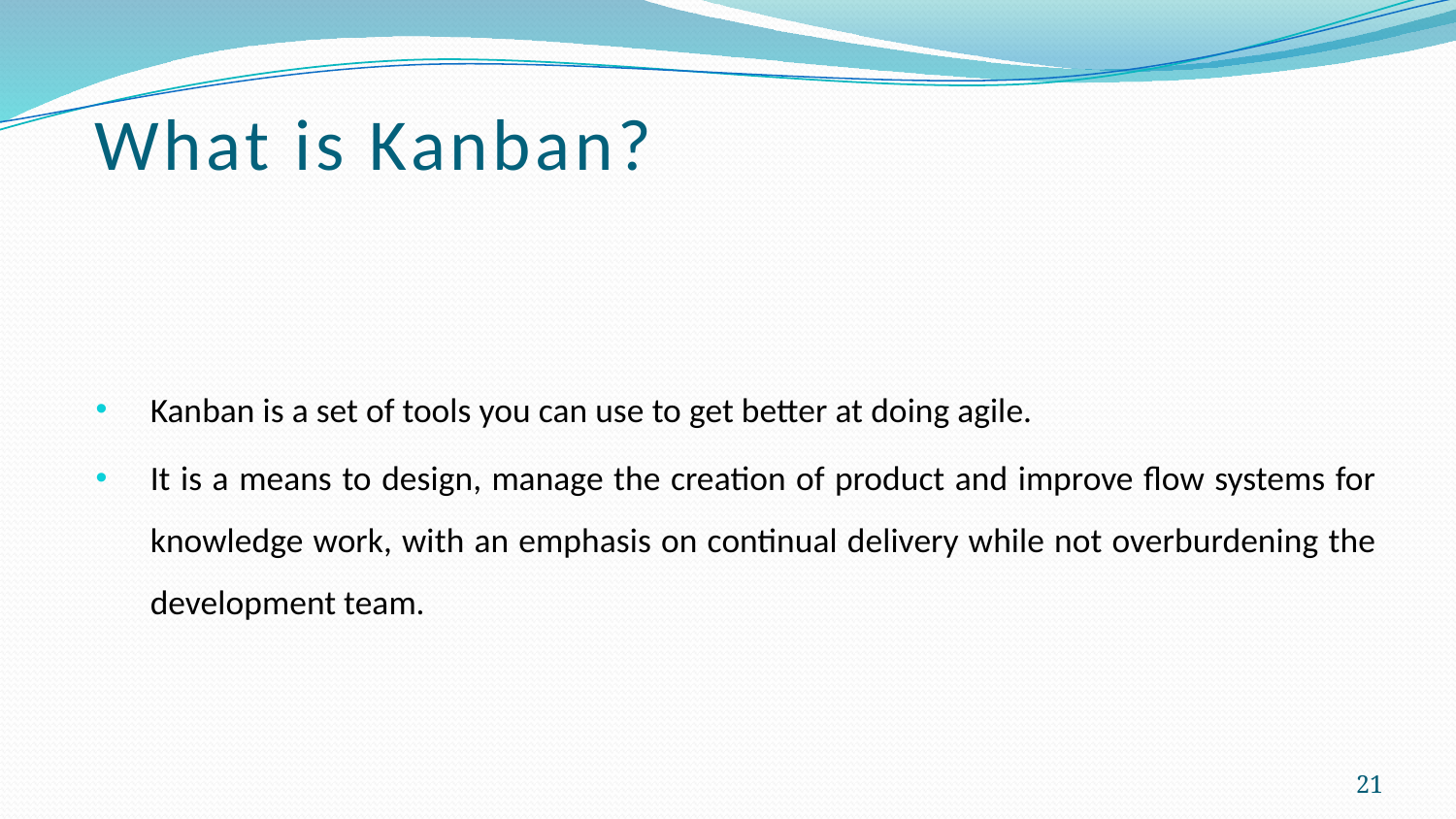

# What is Kanban?
Kanban is a set of tools you can use to get better at doing agile.
It is a means to design, manage the creation of product and improve flow systems for knowledge work, with an emphasis on continual delivery while not overburdening the development team.
21